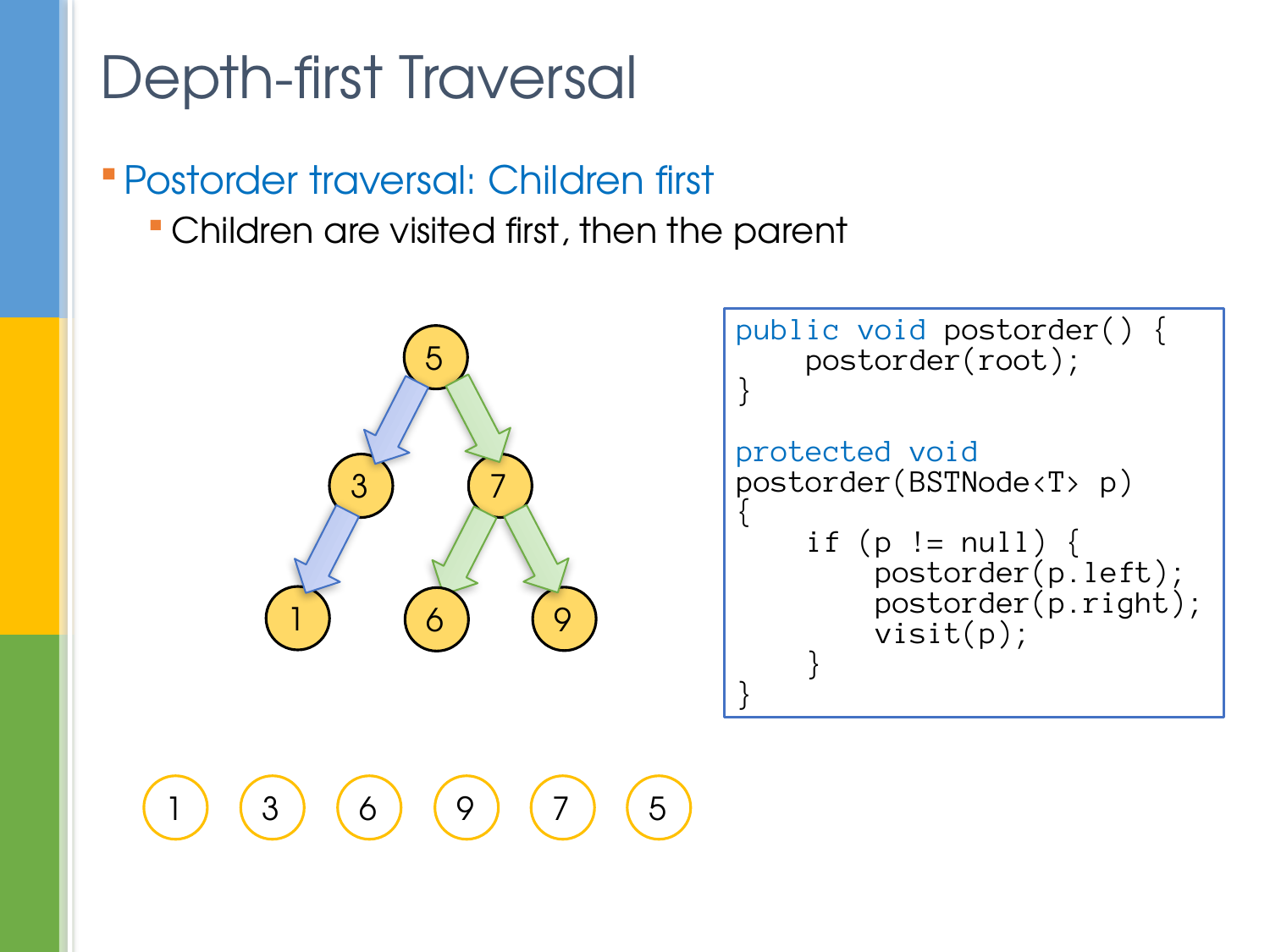

# Depth-first Traversal
Postorder traversal: Children first
Children are visited first, then the parent

public void postorder() {
    postorder(root);
}

protected void postorder(BSTNode<T> p)
{
    if (p != null) {
        postorder(p.left);
        postorder(p.right);
        visit(p);
    }
}
5

3
7

1
9
6
1
3
6
9
7
5